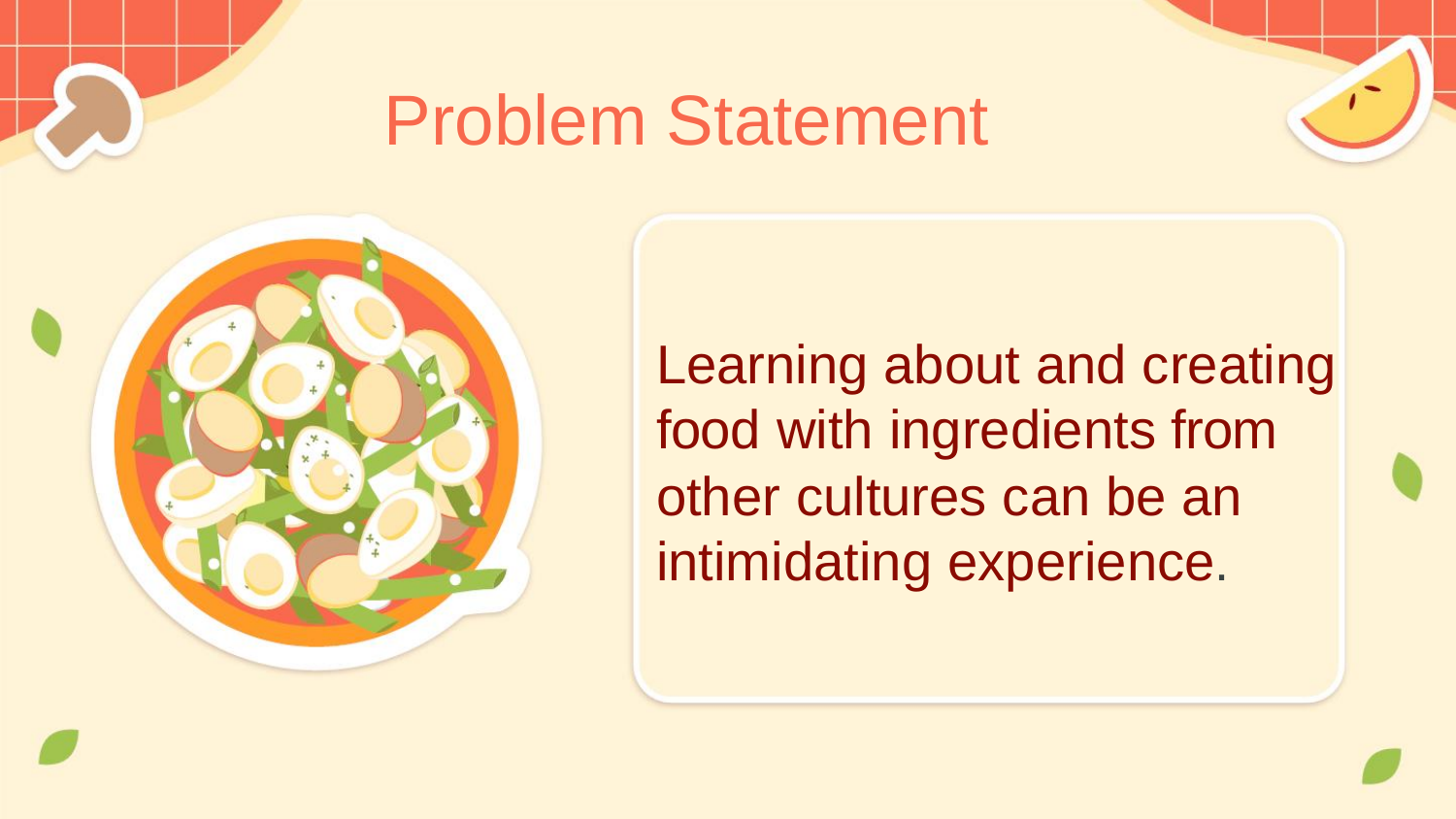

Problem Statement
Learning about and creating
food with ingredients from
other cultures can be an
intimidating experience.